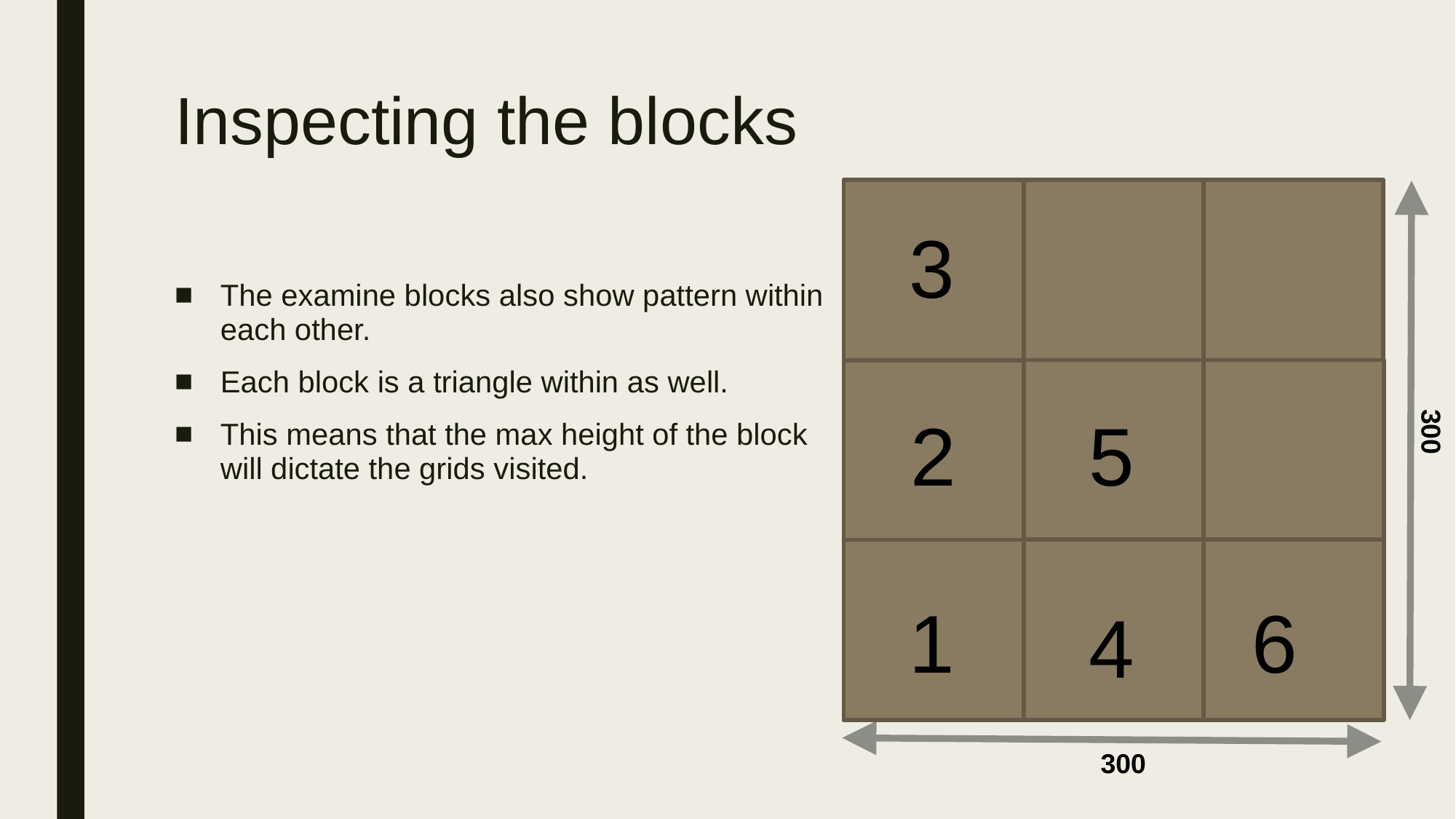

# Inspecting the blocks

300
300

3
The examine blocks also show pattern within each other.
Each block is a triangle within as well.
This means that the max height of the block will dictate the grids visited.
2
5
1
6
4